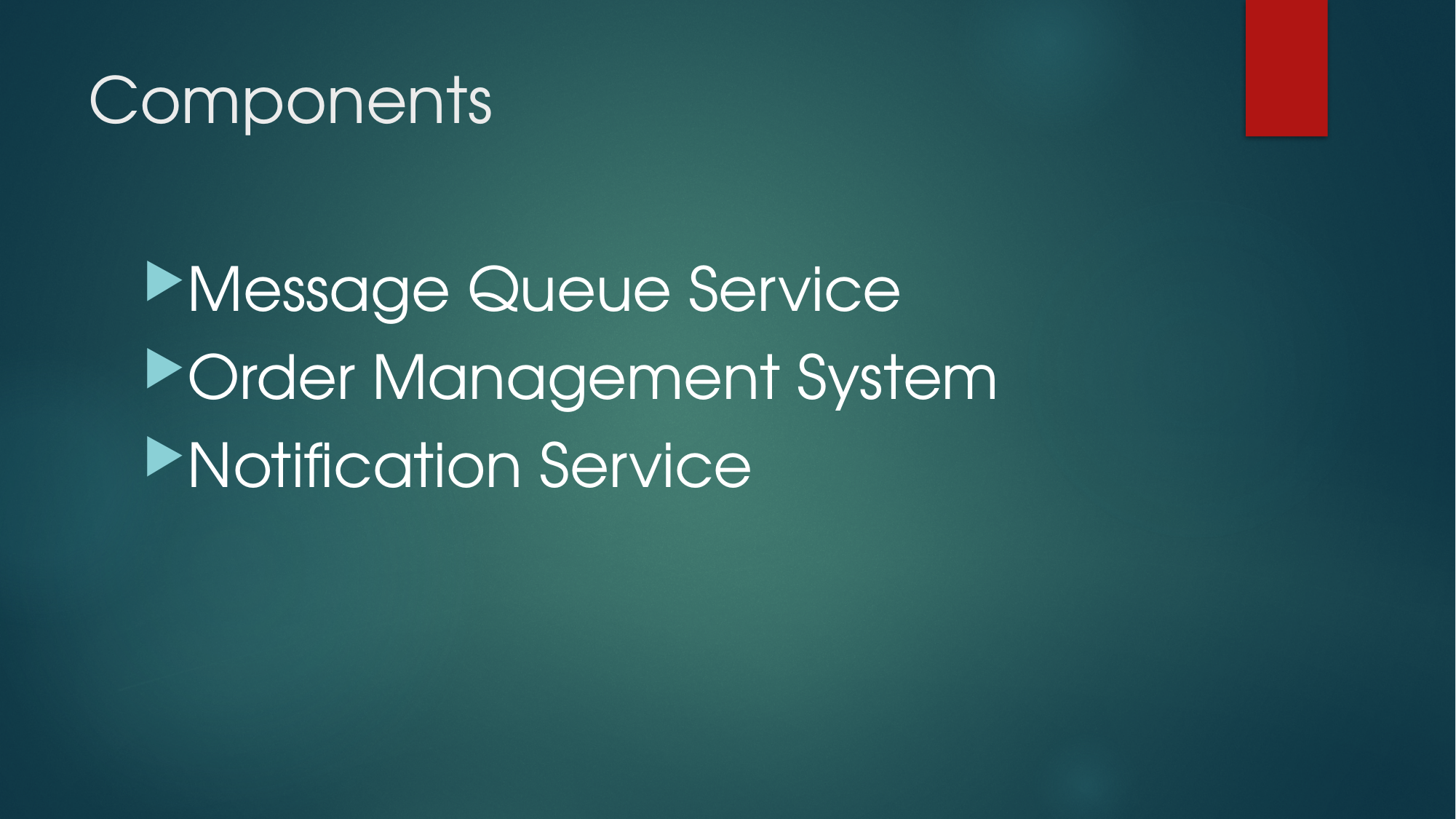

# Components
Message Queue Service
Order Management System
Notification Service